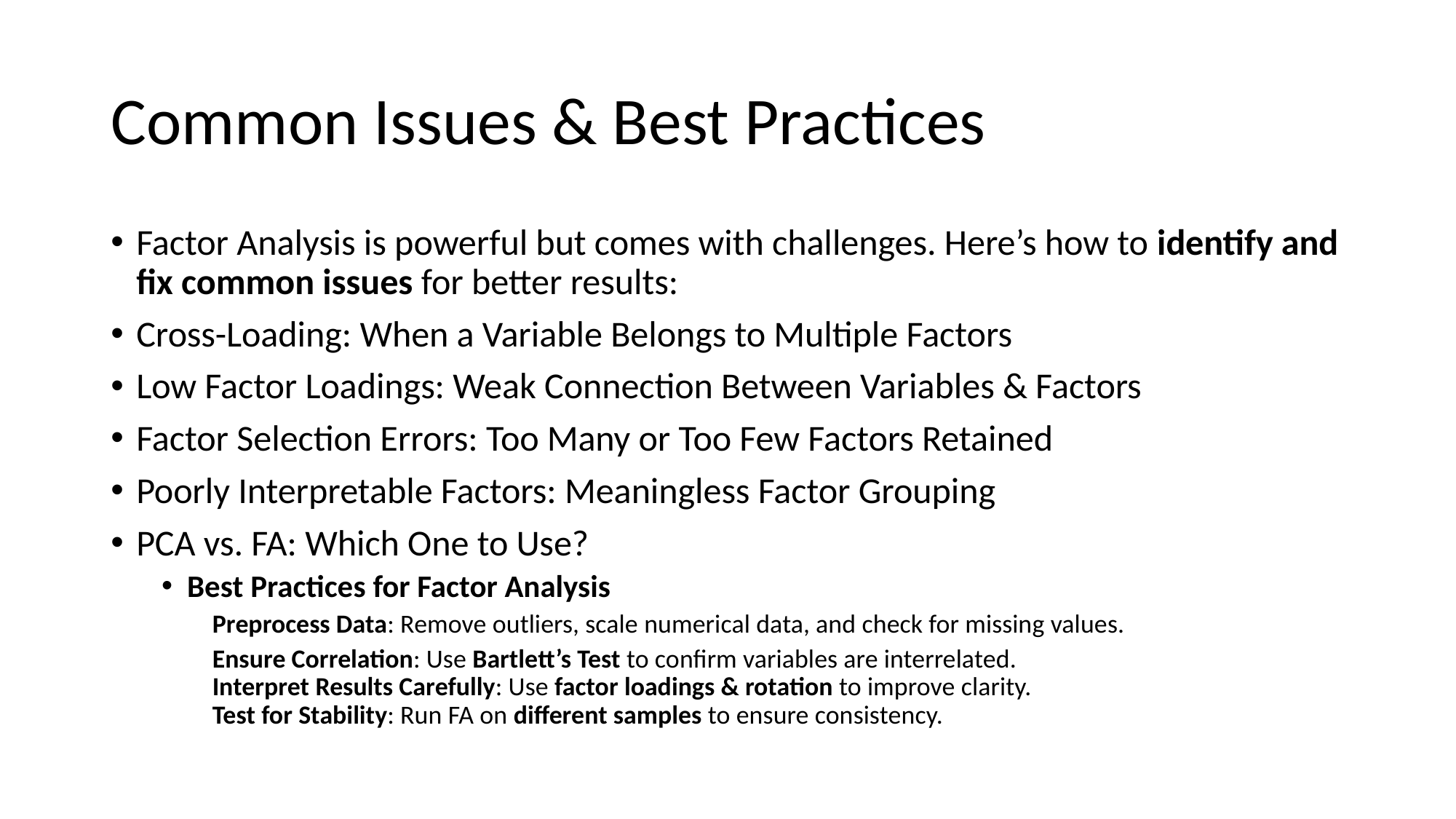

# Common Issues & Best Practices
Factor Analysis is powerful but comes with challenges. Here’s how to identify and fix common issues for better results:
Cross-Loading: When a Variable Belongs to Multiple Factors
Low Factor Loadings: Weak Connection Between Variables & Factors
Factor Selection Errors: Too Many or Too Few Factors Retained
Poorly Interpretable Factors: Meaningless Factor Grouping
PCA vs. FA: Which One to Use?
Best Practices for Factor Analysis
Preprocess Data: Remove outliers, scale numerical data, and check for missing values.
Ensure Correlation: Use Bartlett’s Test to confirm variables are interrelated.
Interpret Results Carefully: Use factor loadings & rotation to improve clarity.
Test for Stability: Run FA on different samples to ensure consistency.